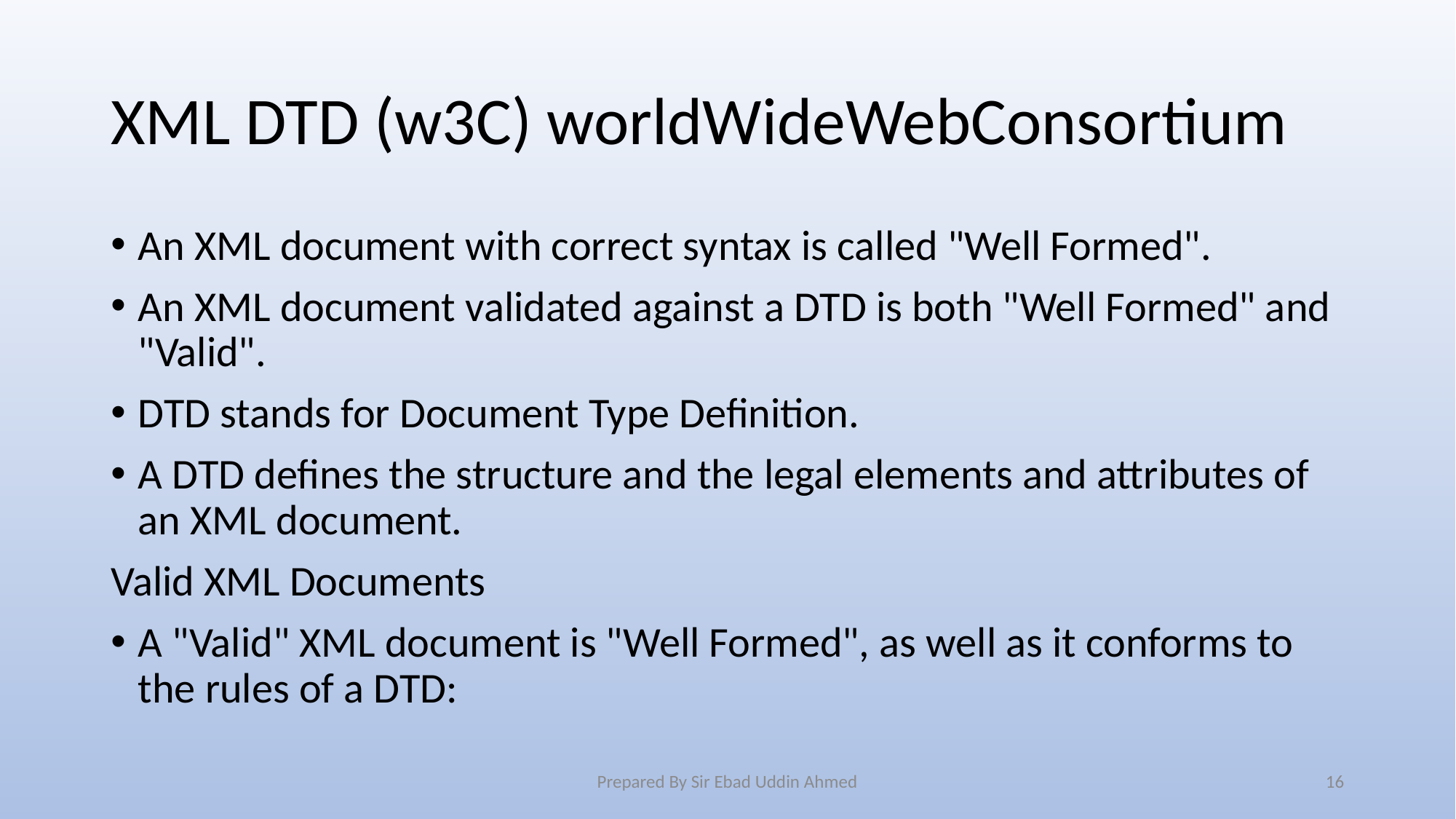

# XML DTD (w3C) worldWideWebConsortium
An XML document with correct syntax is called "Well Formed".
An XML document validated against a DTD is both "Well Formed" and "Valid".
DTD stands for Document Type Definition.
A DTD defines the structure and the legal elements and attributes of an XML document.
Valid XML Documents
A "Valid" XML document is "Well Formed", as well as it conforms to the rules of a DTD:

Prepared By Sir Ebad Uddin Ahmed
16